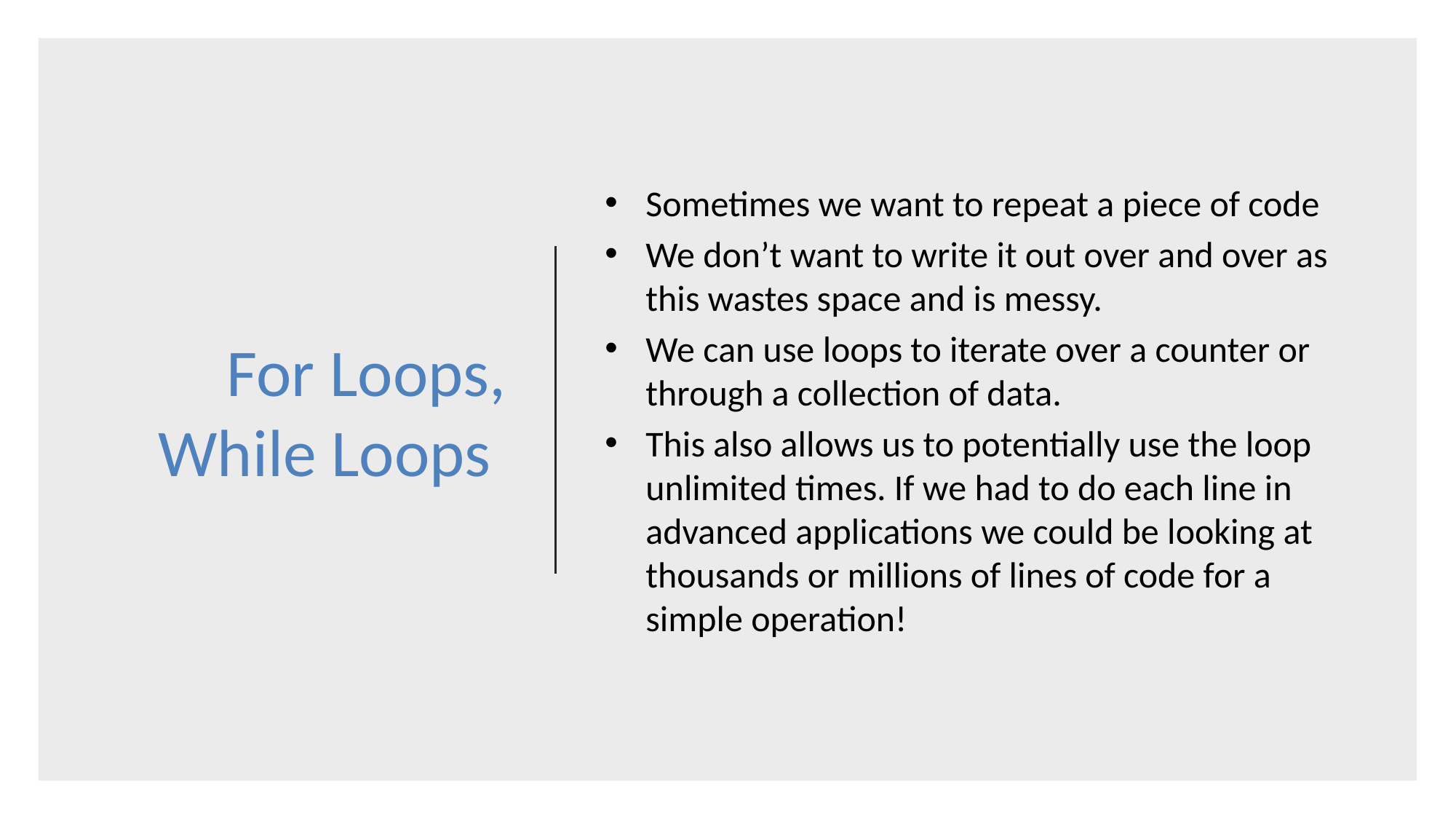

# For Loops, While Loops
Sometimes we want to repeat a piece of code
We don’t want to write it out over and over as this wastes space and is messy.
We can use loops to iterate over a counter or through a collection of data.
This also allows us to potentially use the loop unlimited times. If we had to do each line in advanced applications we could be looking at thousands or millions of lines of code for a simple operation!